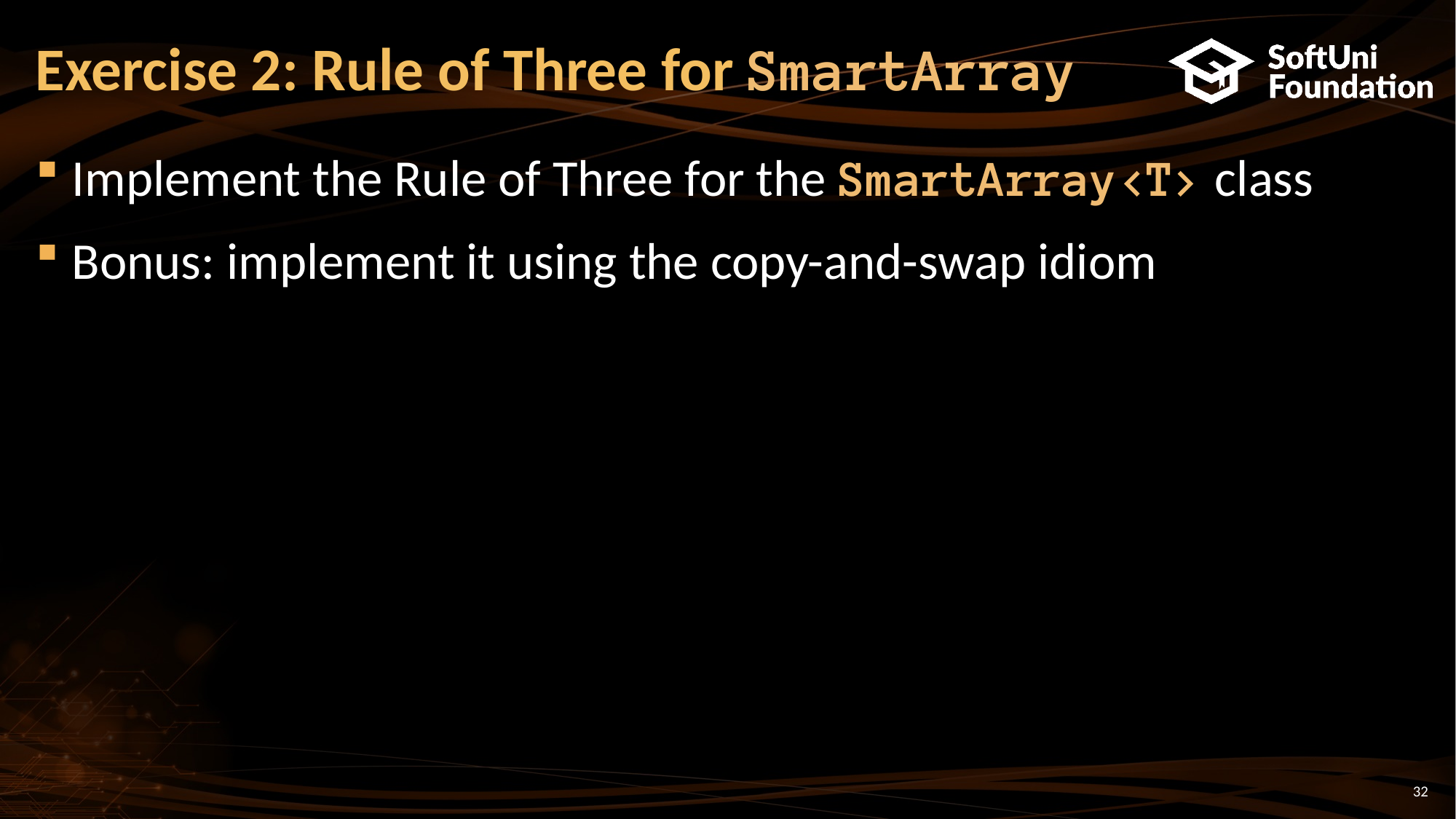

# Exercise 2: Rule of Three for SmartArray
Implement the Rule of Three for the SmartArray<T> class
Bonus: implement it using the copy-and-swap idiom
32